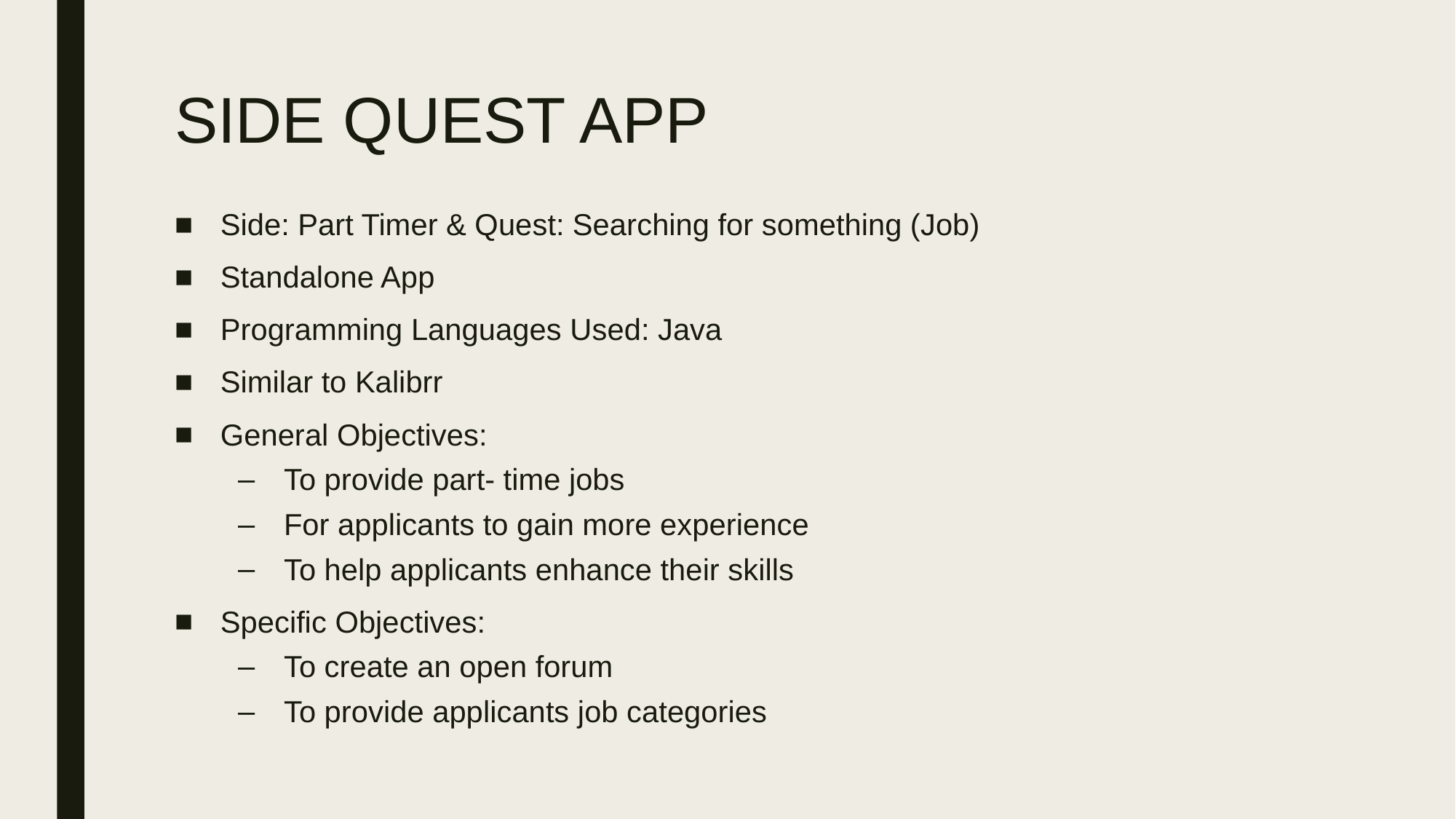

# SIDE QUEST APP
Side: Part Timer & Quest: Searching for something (Job)
Standalone App
Programming Languages Used: Java
Similar to Kalibrr
General Objectives:
To provide part- time jobs
For applicants to gain more experience
To help applicants enhance their skills
Specific Objectives:
To create an open forum
To provide applicants job categories